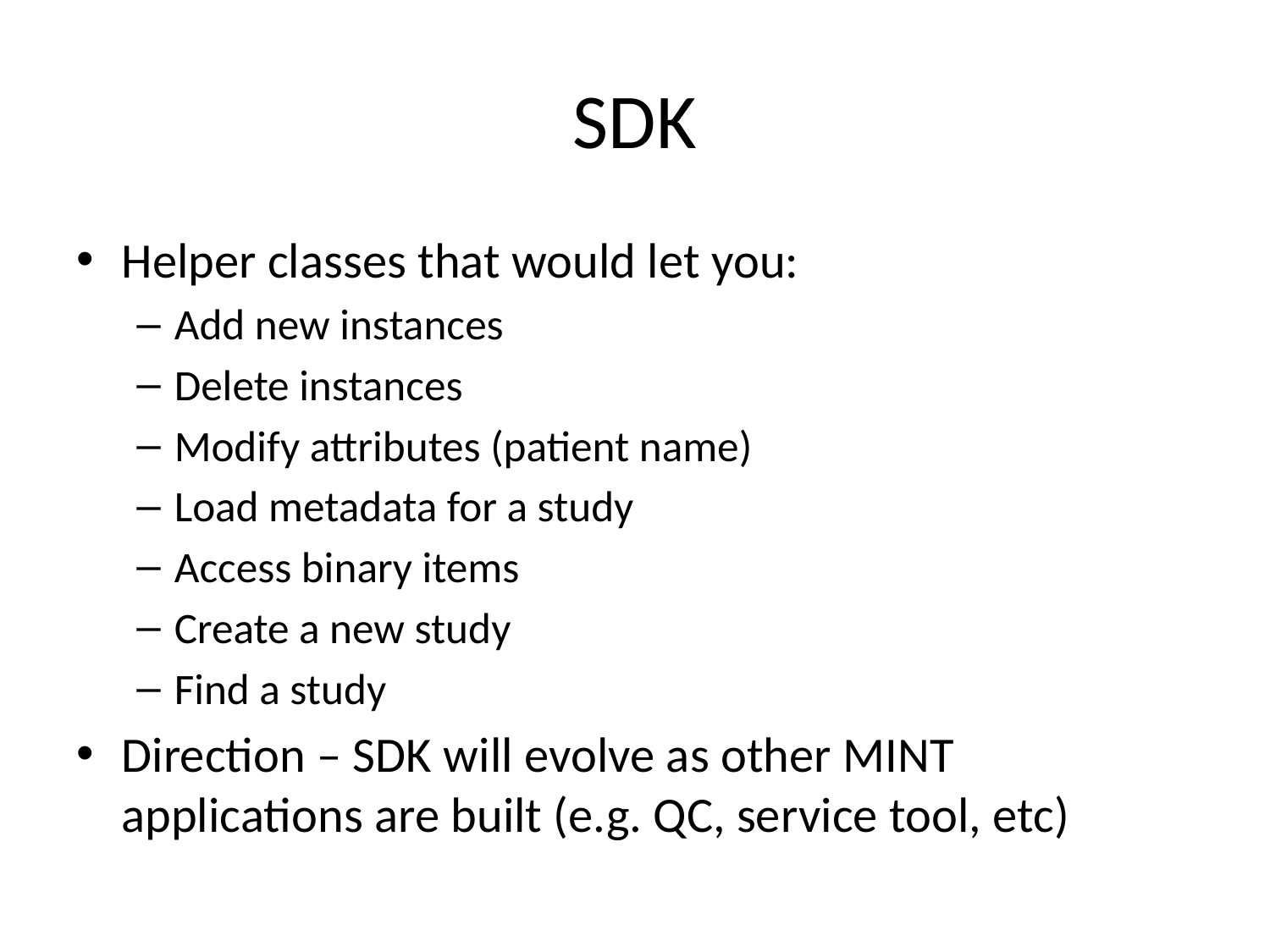

# SDK
Helper classes that would let you:
Add new instances
Delete instances
Modify attributes (patient name)
Load metadata for a study
Access binary items
Create a new study
Find a study
Direction – SDK will evolve as other MINT applications are built (e.g. QC, service tool, etc)